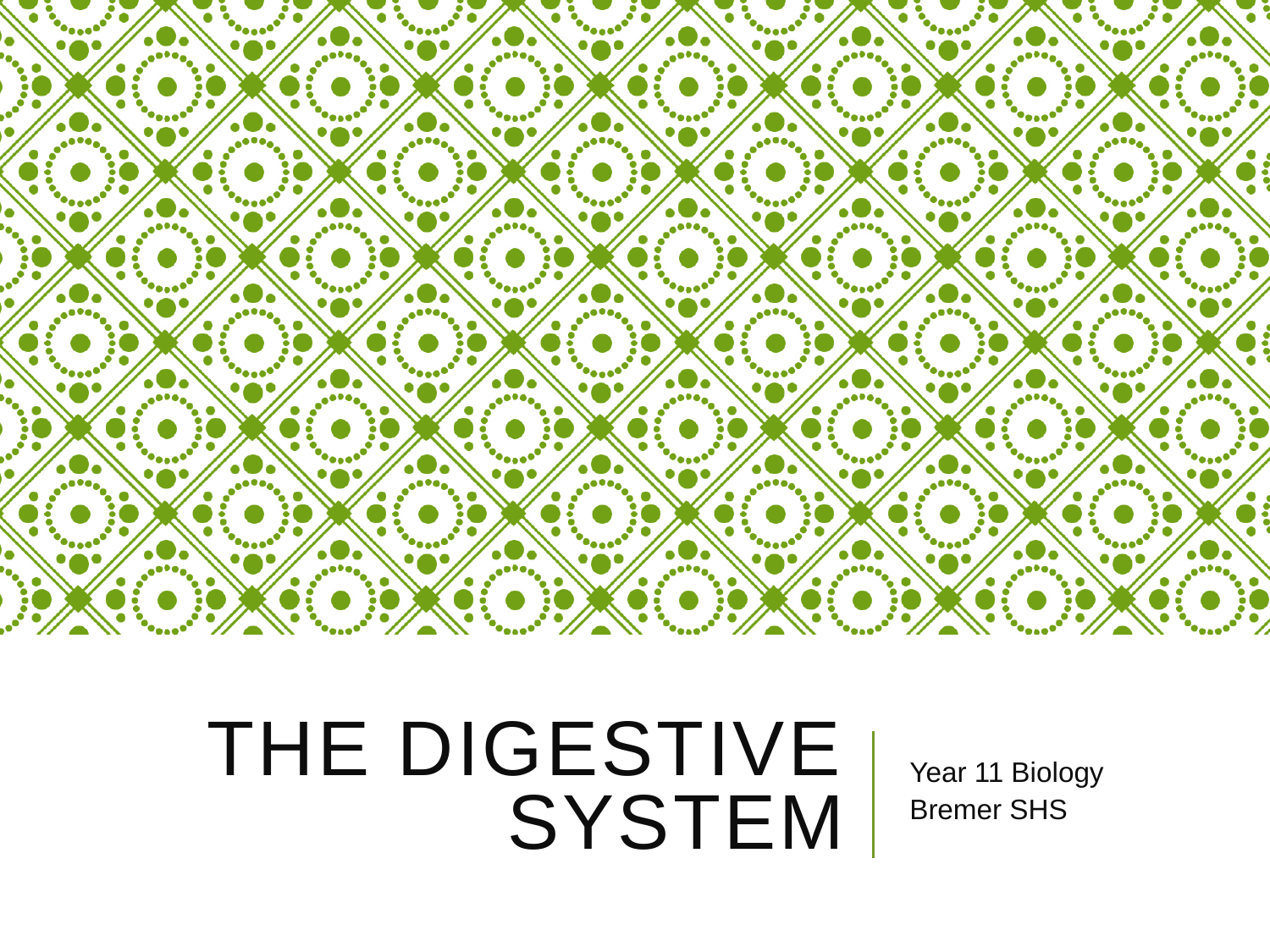

# The Digestive system
Year 11 Biology
Bremer SHS